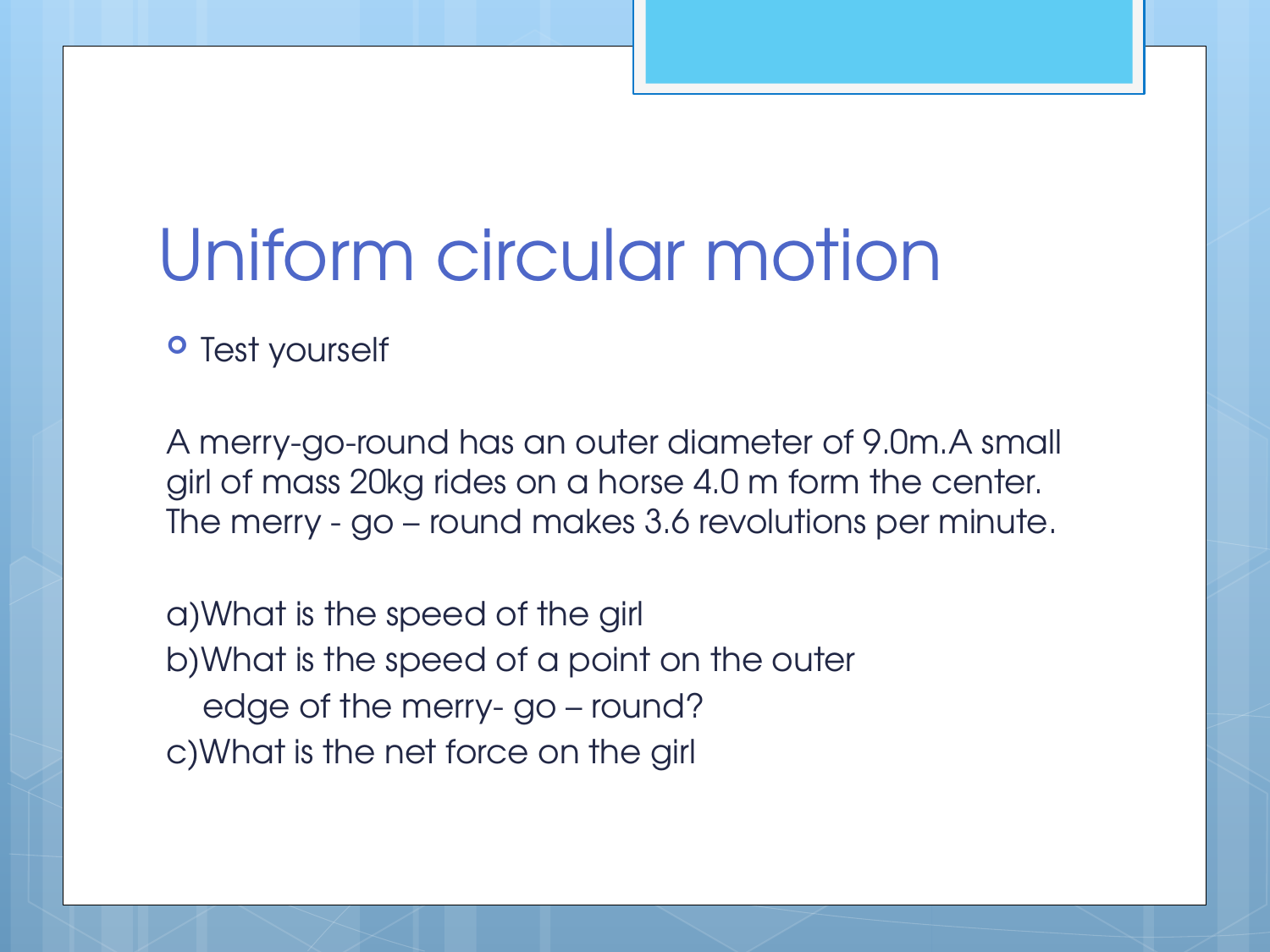

# Uniform circular motion
Test yourself

A merry-go-round has an outer diameter of 9.0m.A small girl of mass 20kg rides on a horse 4.0 m form the center. The merry - go – round makes 3.6 revolutions per minute.

a)What is the speed of the girl
b)What is the speed of a point on the outer
    edge of the merry- go – round?
c)What is the net force on the girl